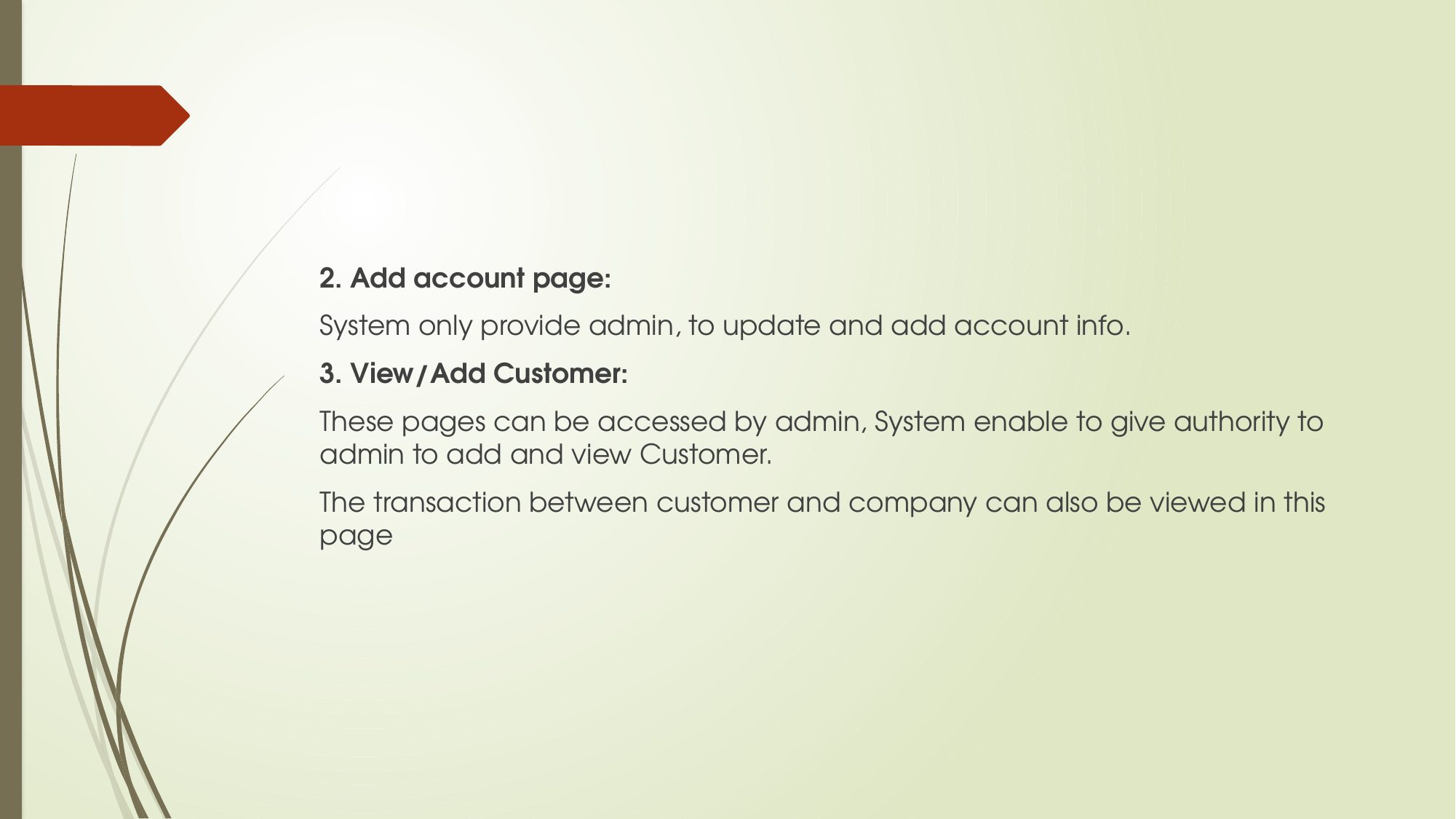

#
2. Add account page:
System only provide admin, to update and add account info.
3. View/Add Customer:
These pages can be accessed by admin, System enable to give authority to admin to add and view Customer.
The transaction between customer and company can also be viewed in this page